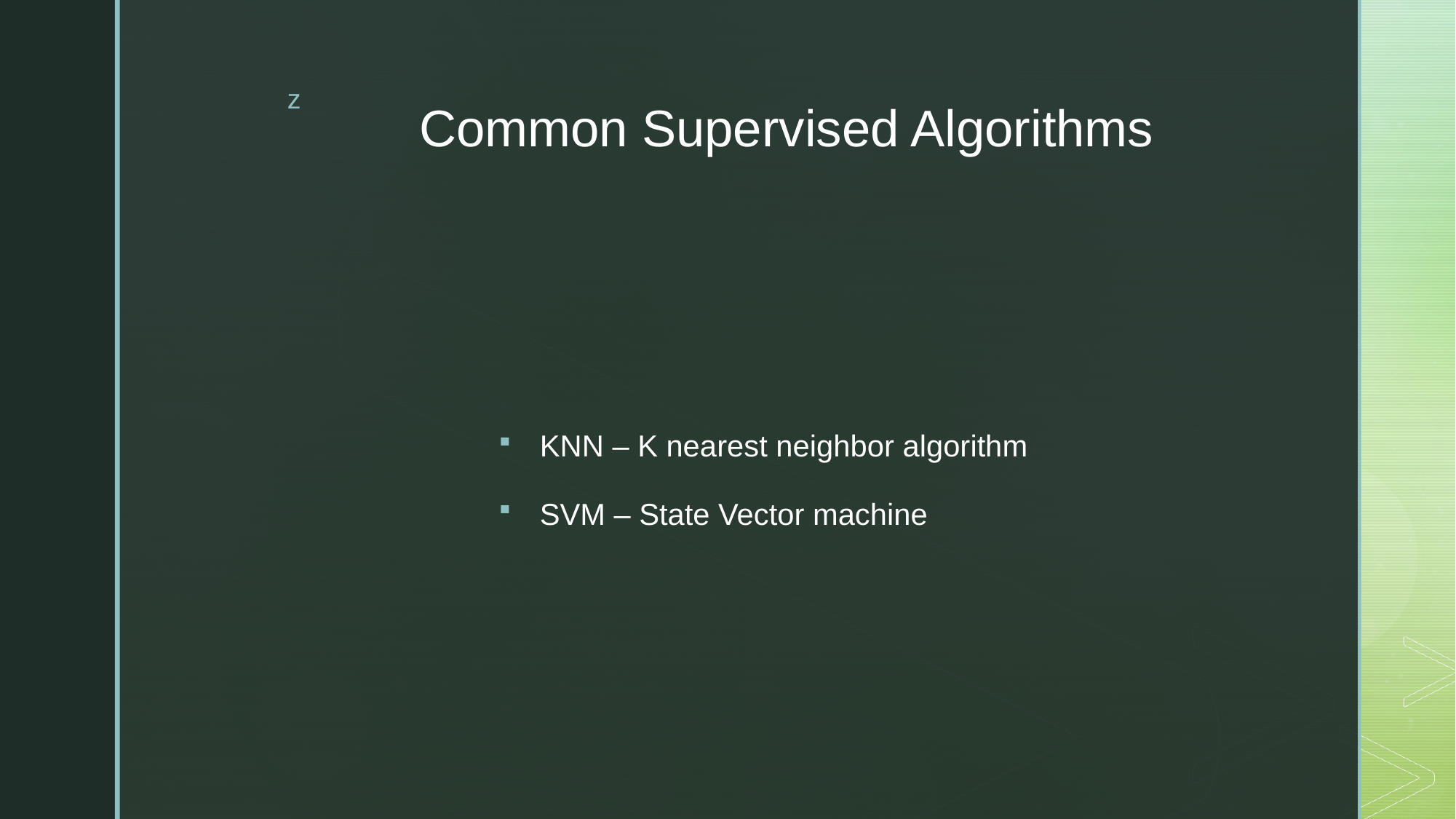

# Common Supervised Algorithms
KNN – K nearest neighbor algorithm
SVM – State Vector machine